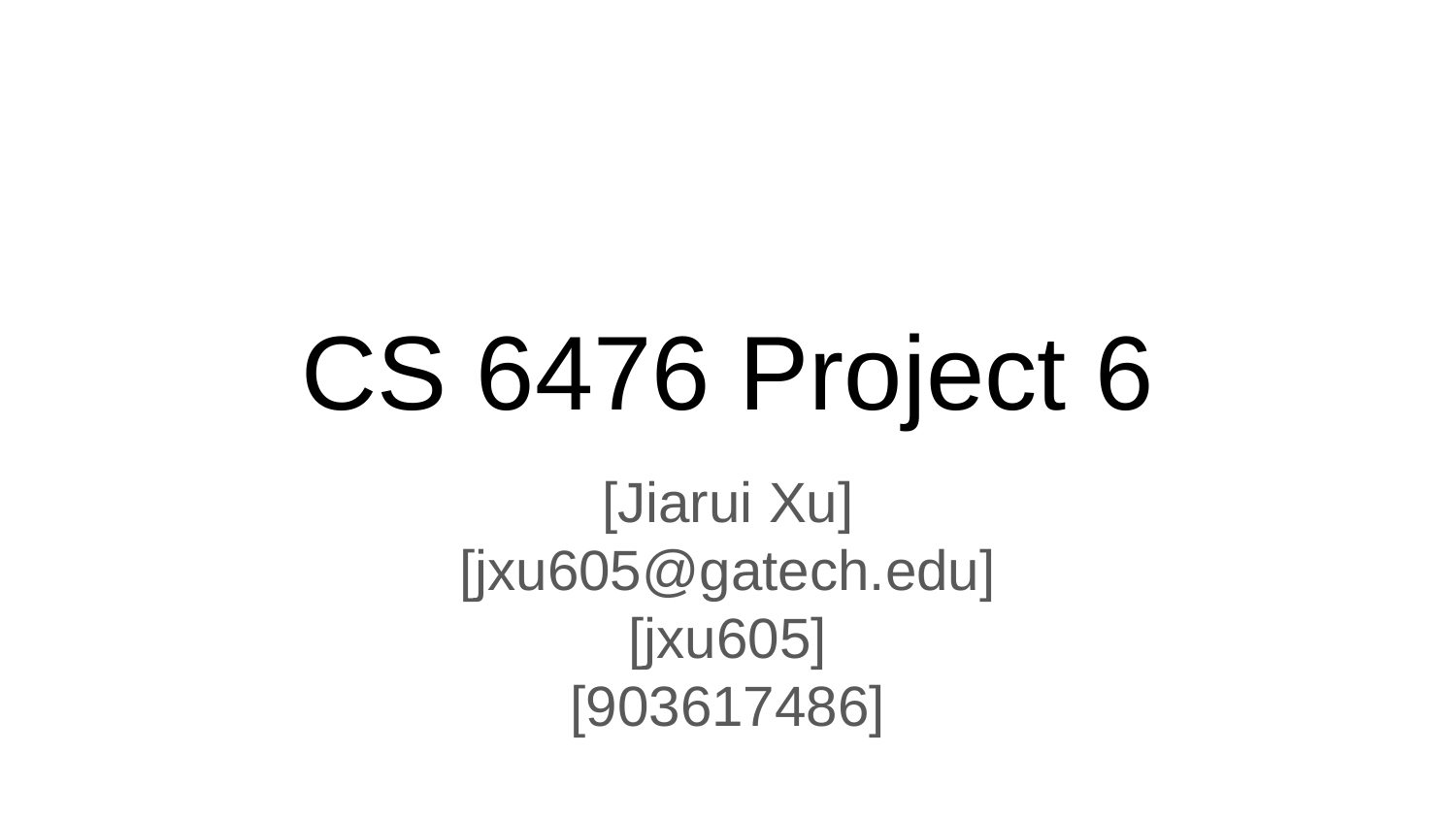

# CS 6476 Project 6
[Jiarui Xu]
[jxu605@gatech.edu]
[jxu605]
[903617486]